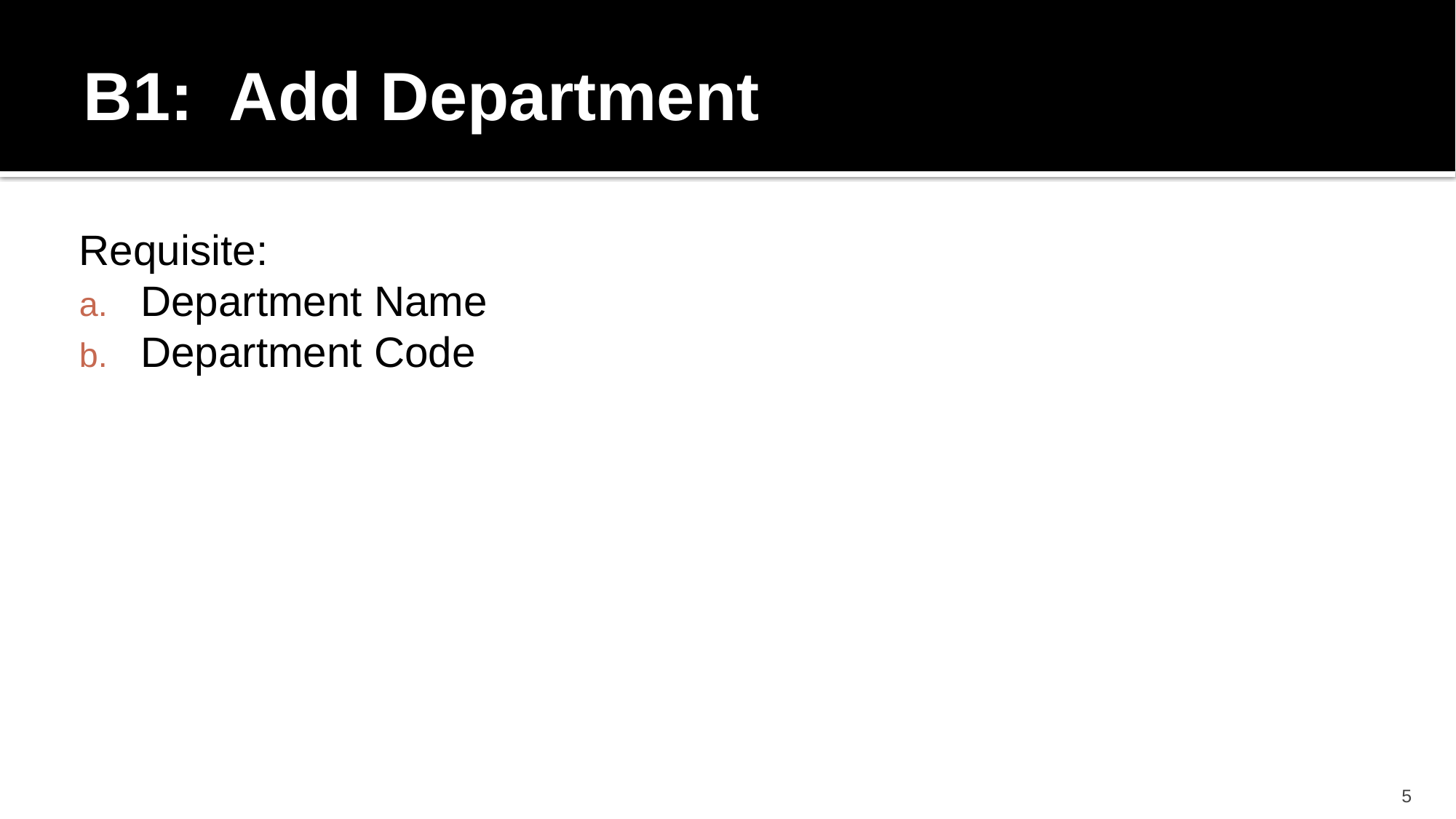

# B1:  Add Department
Requisite:
Department Name
Department Code

5